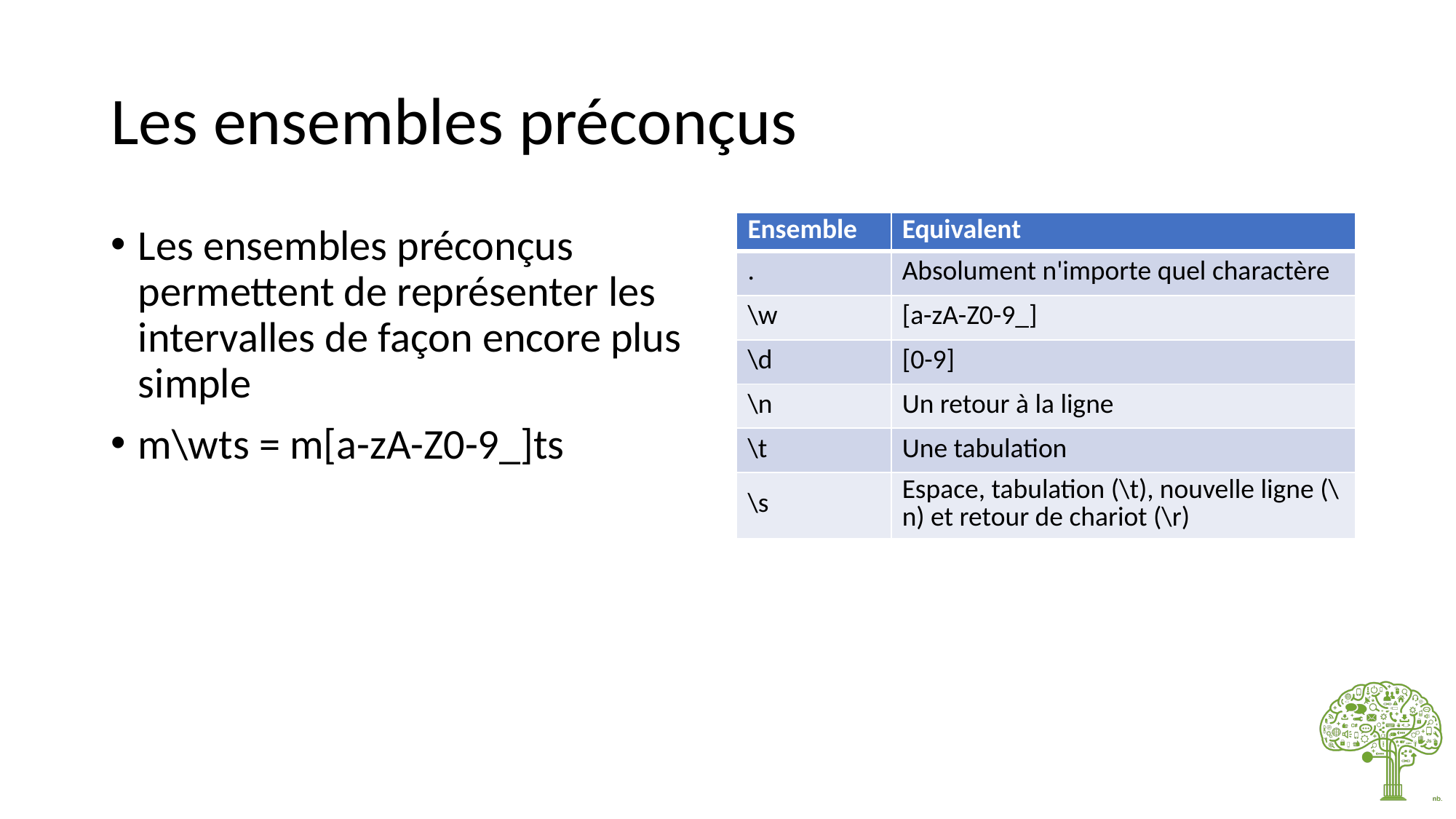

# Les ensembles préconçus
| Ensemble | Equivalent |
| --- | --- |
| . | Absolument n'importe quel charactère |
| \w | [a-zA-Z0-9\_] |
| \d | [0-9] |
| \n | Un retour à la ligne |
| \t | Une tabulation |
| \s | Espace, tabulation (\t), nouvelle ligne (\n) et retour de chariot (\r) |
Les ensembles préconçus permettent de représenter les intervalles de façon encore plus simple
m\wts = m[a-zA-Z0-9_]ts